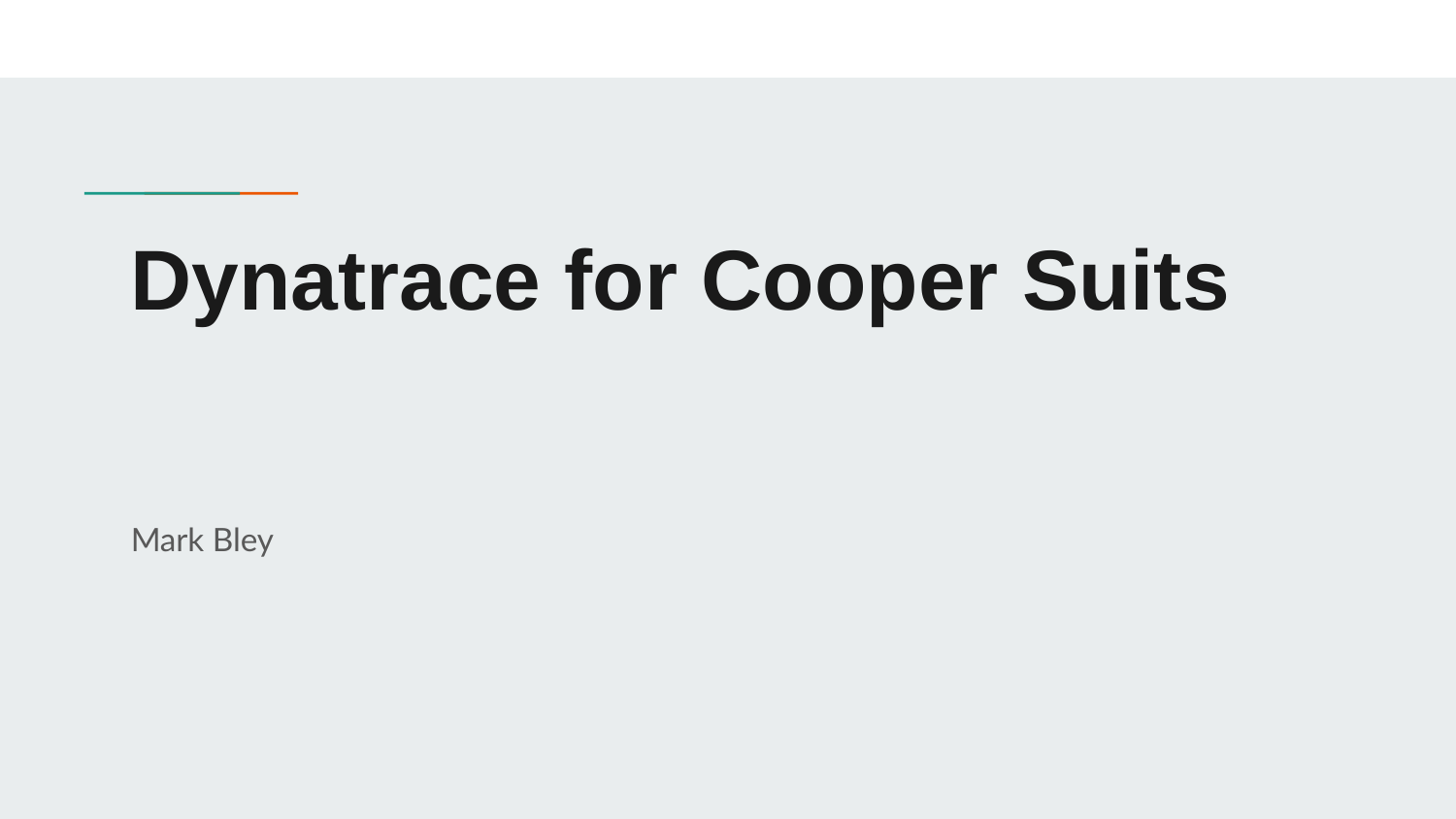

# Dynatrace for Cooper Suits
Mark Bley